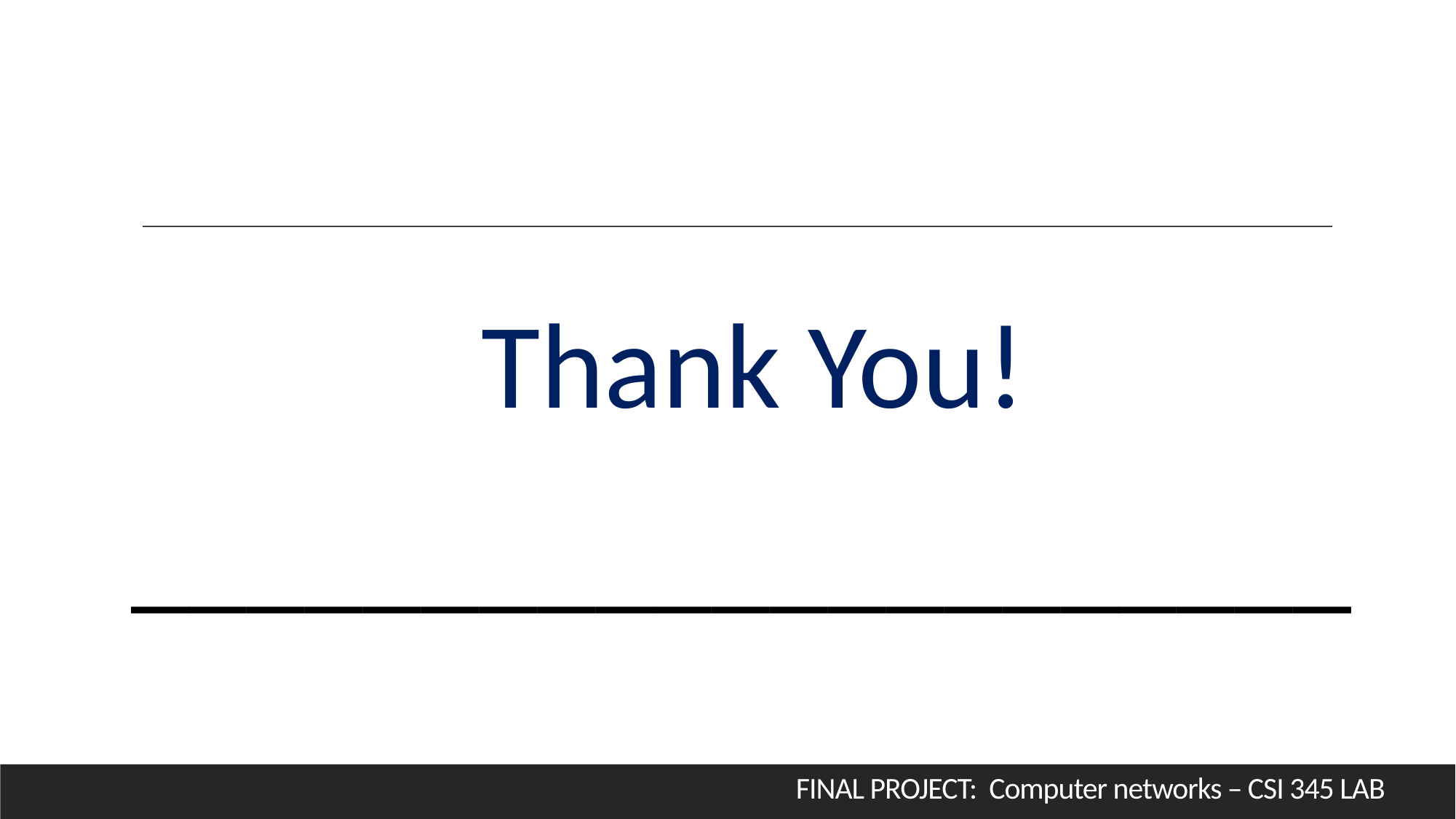

Thank You!
_____________________
FINAL PROJECT:  Computer networks – CSI 345 LAB